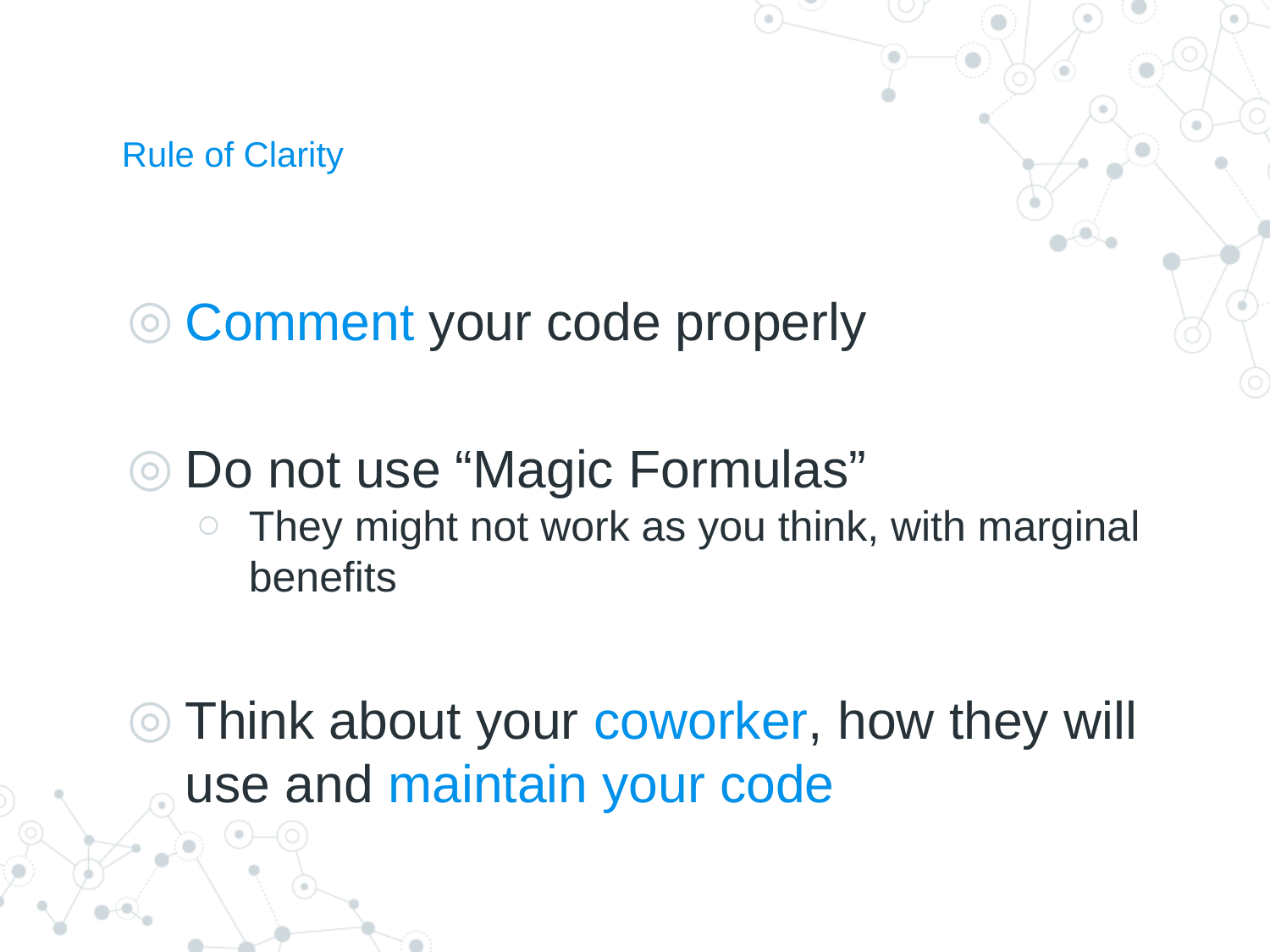

# Rule of Clarity
Comment your code properly

Do not use “Magic Formulas”
They might not work as you think, with marginal benefits

Think about your coworker, how they will use and maintain your code